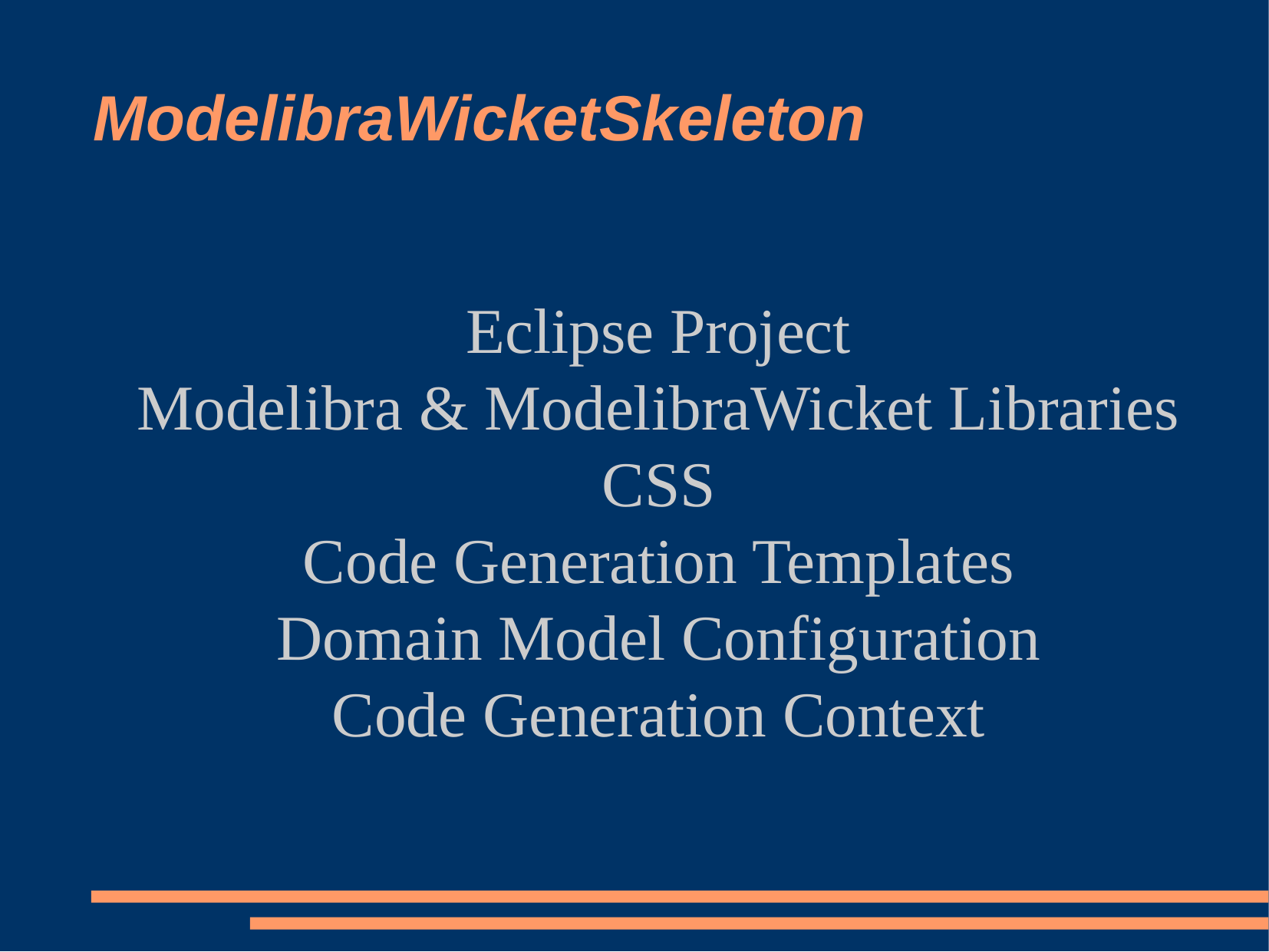

ModelibraWicketSkeleton
Eclipse Project
Modelibra & ModelibraWicket Libraries
CSS
Code Generation Templates
Domain Model Configuration
Code Generation Context